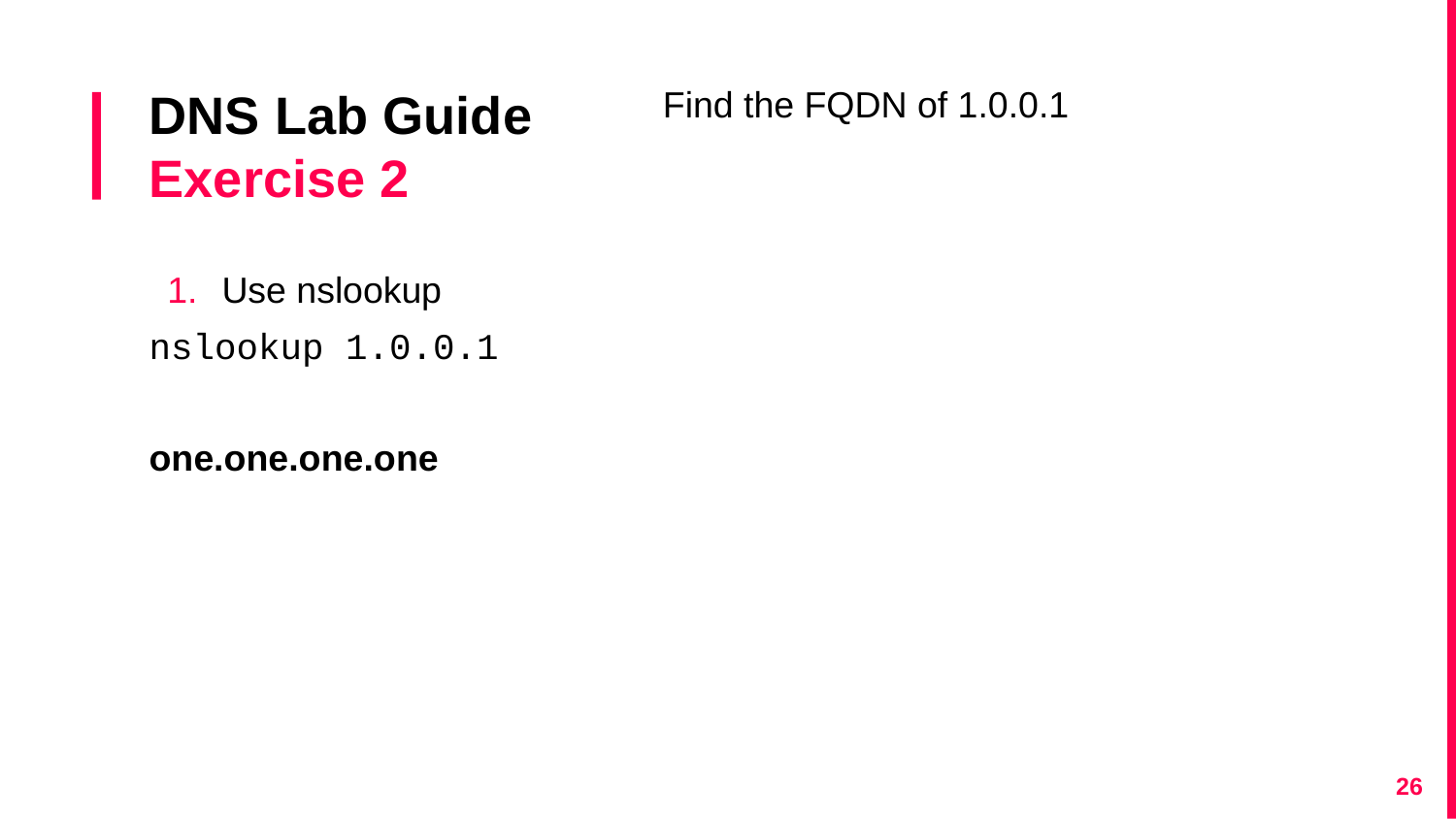

# DNS Lab Guide
Exercise 2
Find the FQDN of 1.0.0.1
Use nslookup
nslookup 1.0.0.1

one.one.one.one
26